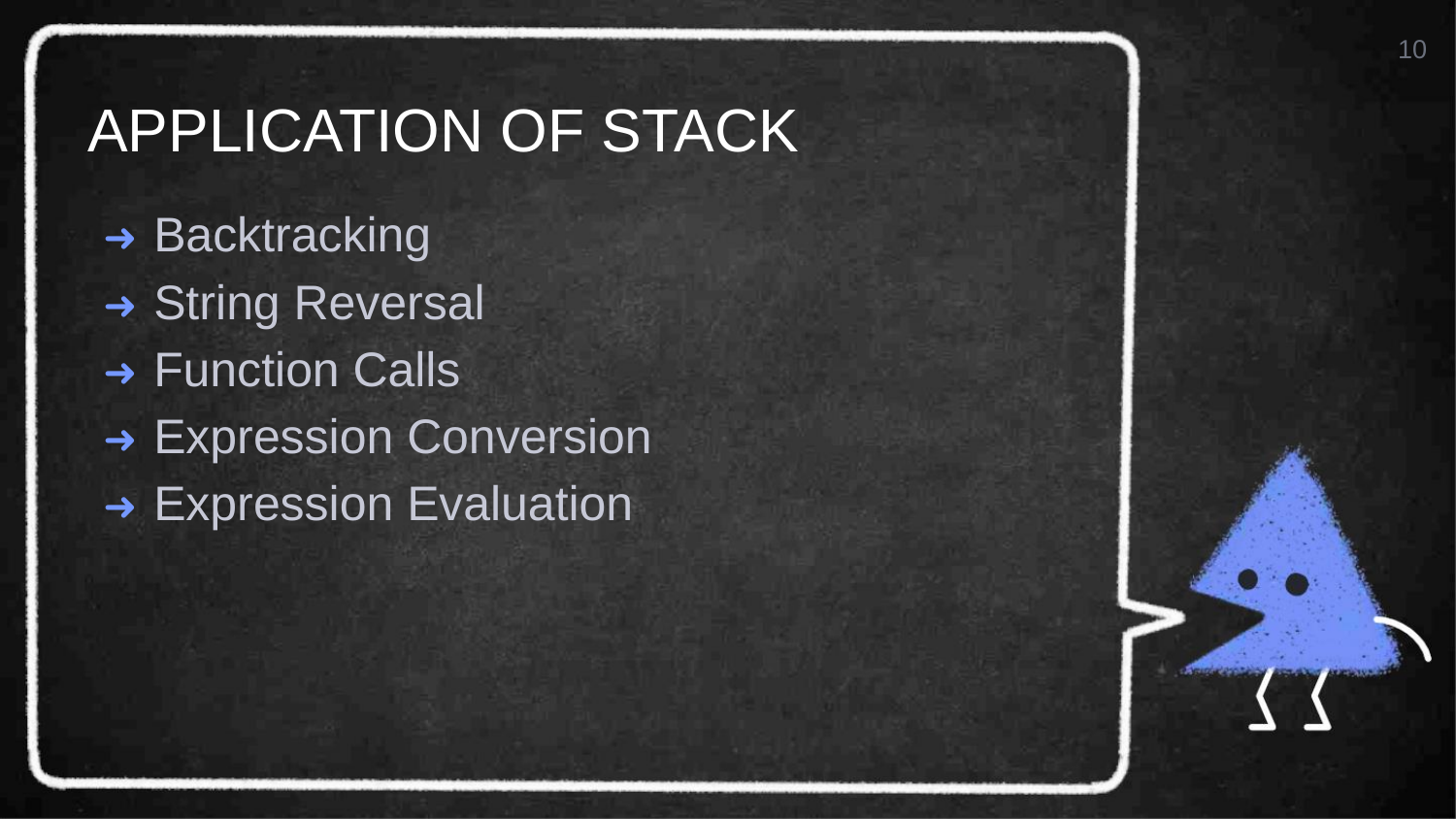

10
APPLICATION OF STACK
➜ Backtracking
➜ String Reversal
➜ Function Calls
➜ Expression Conversion
➜ Expression Evaluation